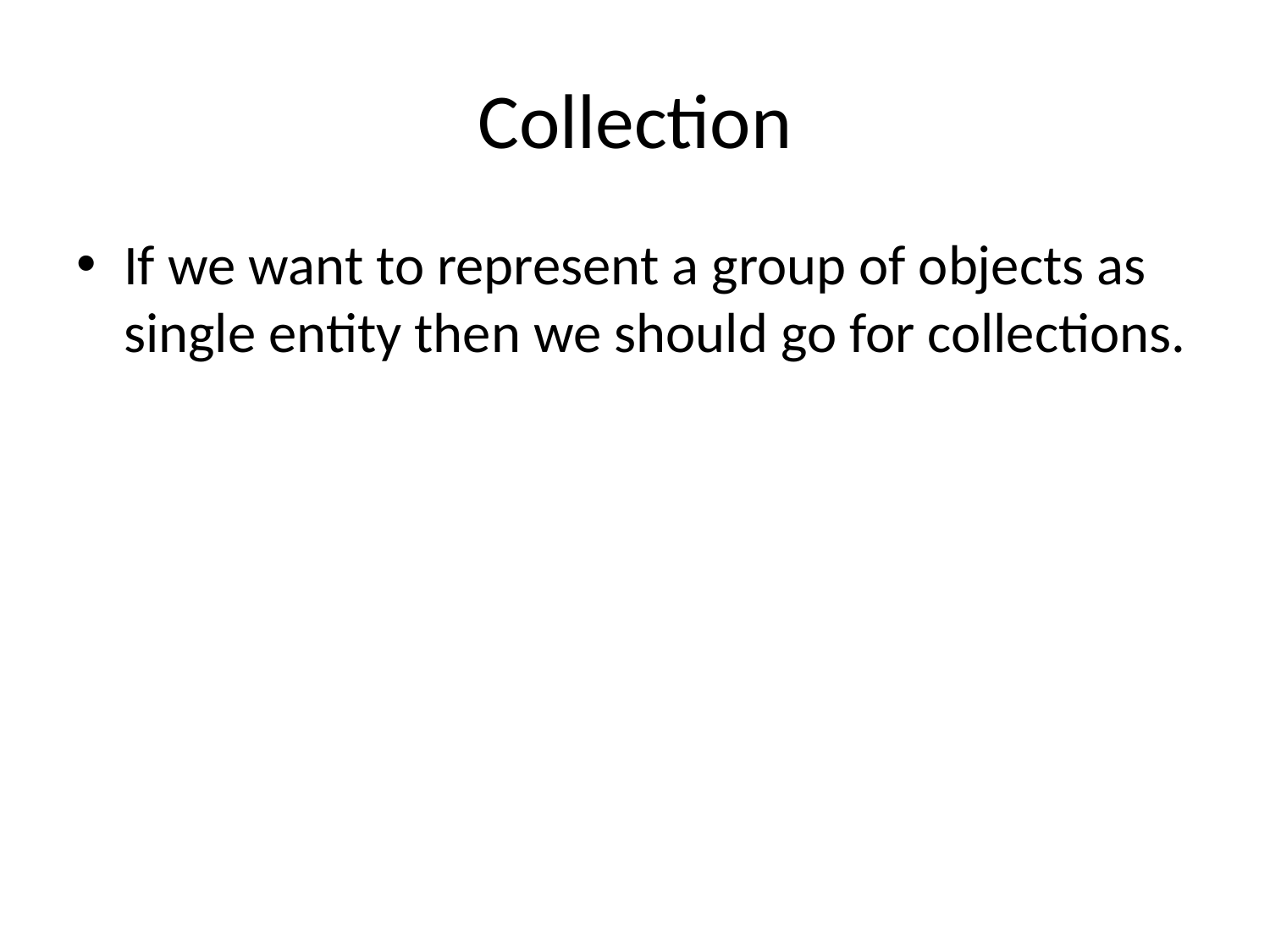

# Collection
If we want to represent a group of objects as single entity then we should go for collections.